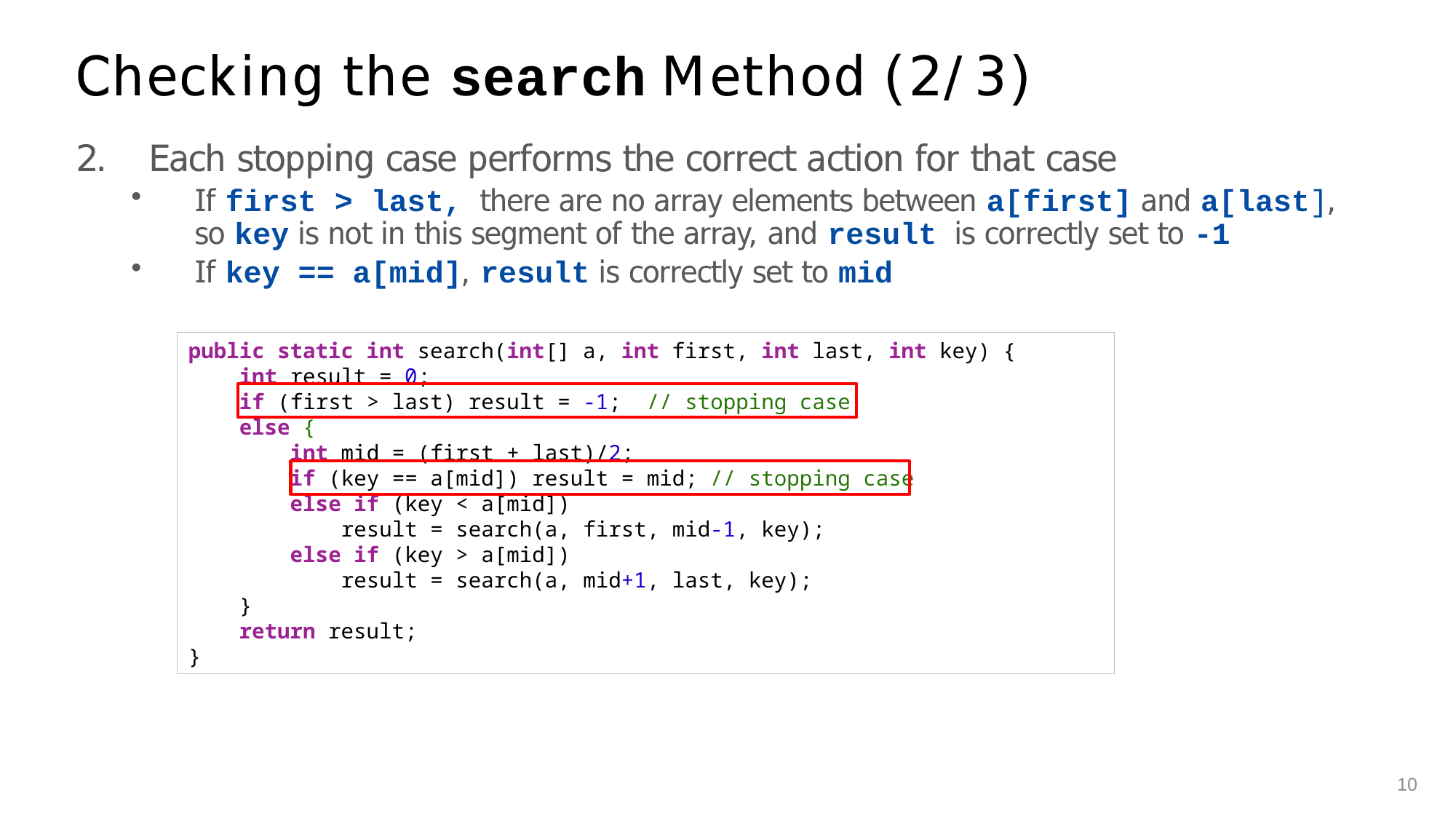

# Checking the search Method (2/3)
Each stopping case performs the correct action for that case
If first > last, there are no array elements between a[first] and a[last],   so key is not in this segment of the array, and result is correctly set to -1
If key == a[mid], result is correctly set to mid
public static int search(int[] a, int first, int last, int key) {
    int result = 0;
    if (first > last) result = -1;  // stopping case
    else {
        int mid = (first + last)/2;
        if (key == a[mid]) result = mid; // stopping case
        else if (key < a[mid])
            result = search(a, first, mid-1, key);
        else if (key > a[mid])
            result = search(a, mid+1, last, key);
    }
    return result;
}

10